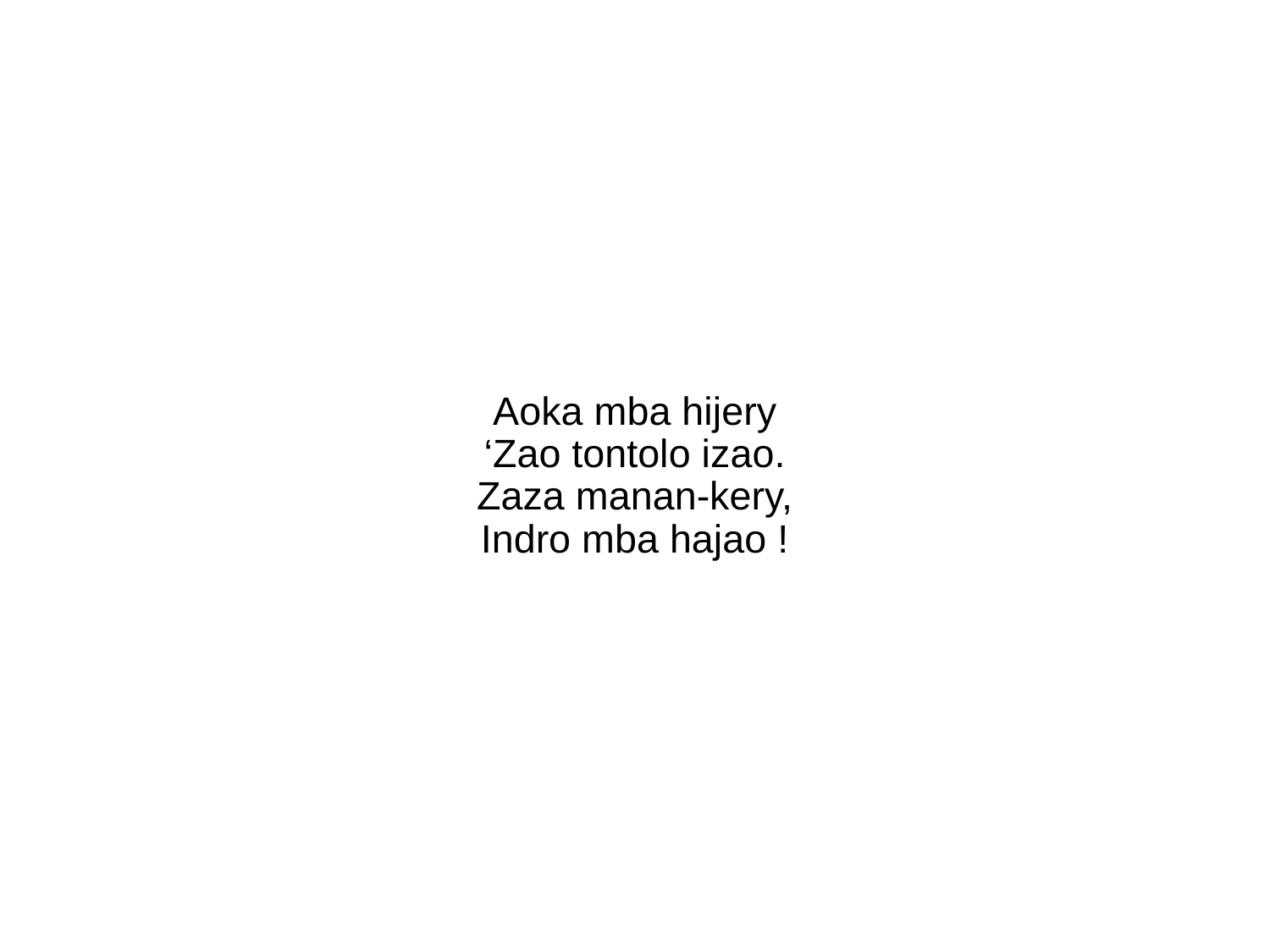

Aoka mba hijery
‘Zao tontolo izao.
Zaza manan-kery,
Indro mba hajao !